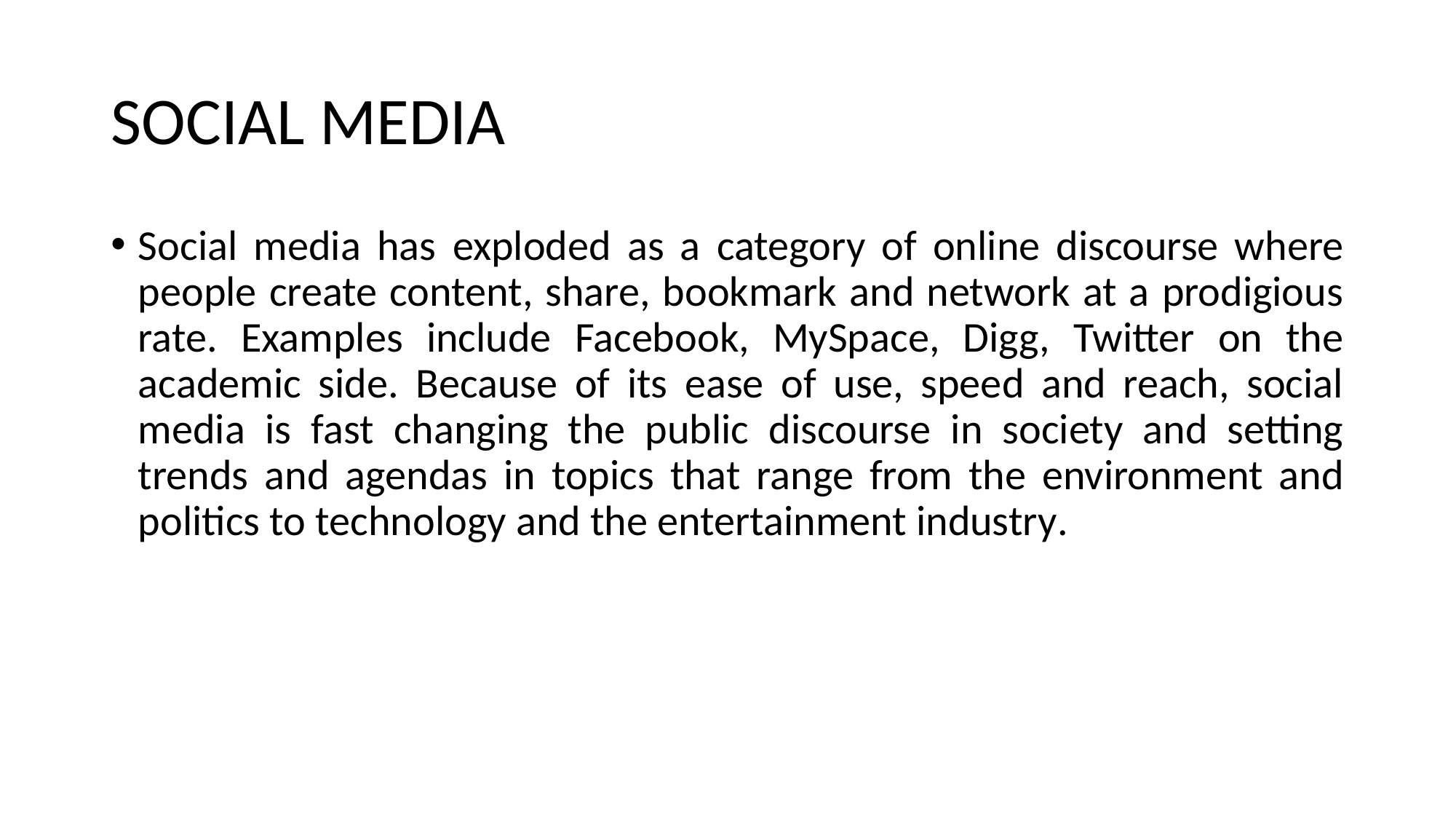

# SOCIAL MEDIA
Social media has exploded as a category of online discourse where people create content, share, bookmark and network at a prodigious rate. Examples include Facebook, MySpace, Digg, Twitter on the academic side. Because of its ease of use, speed and reach, social media is fast changing the public discourse in society and setting trends and agendas in topics that range from the environment and politics to technology and the entertainment industry.